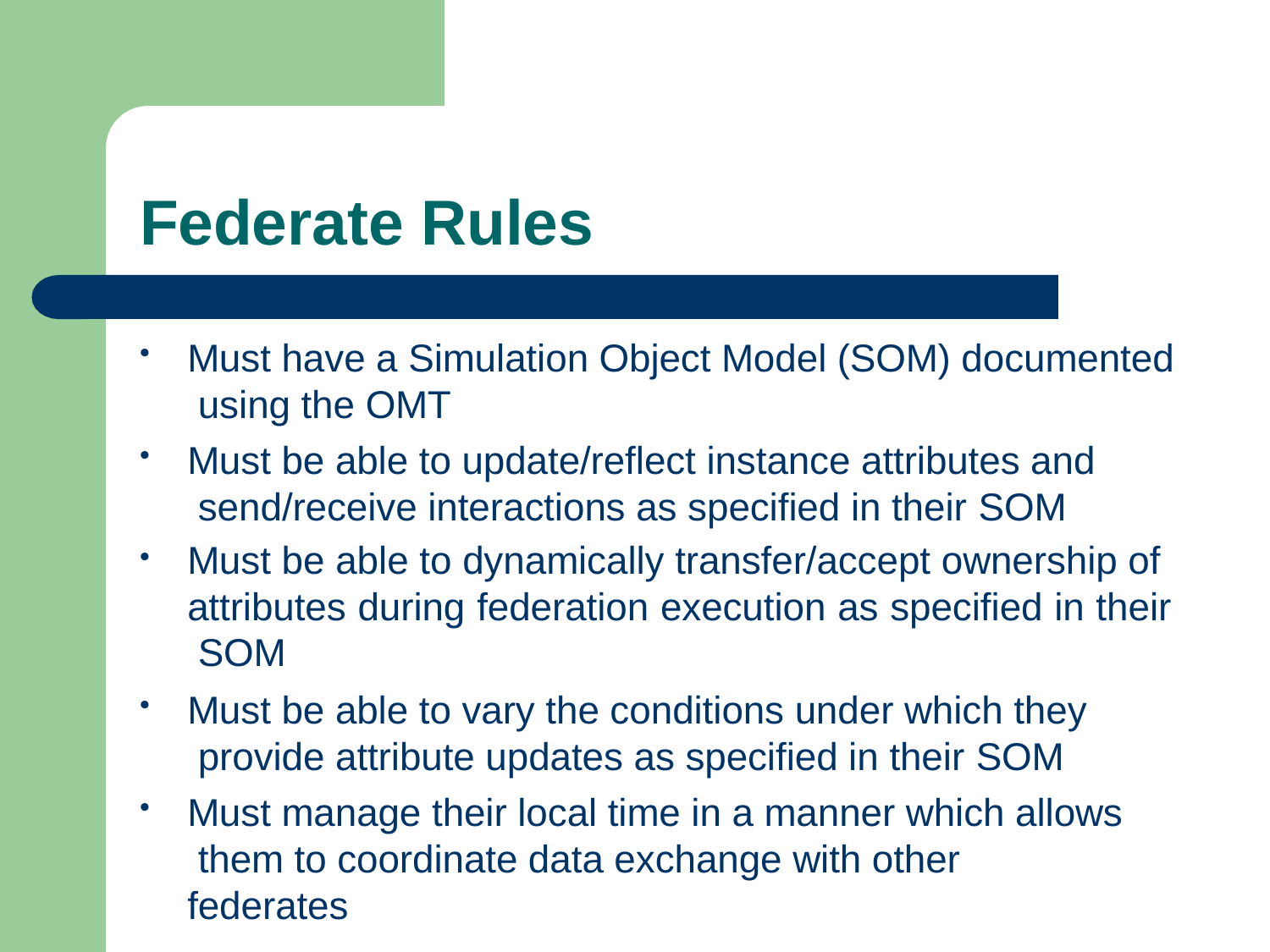

# Federate Rules
Must have a Simulation Object Model (SOM) documented  using the OMT
Must be able to update/reflect instance attributes and  send/receive interactions as specified in their SOM
Must be able to dynamically transfer/accept ownership of  attributes during federation execution as specified in their  SOM
Must be able to vary the conditions under which they  provide attribute updates as specified in their SOM
Must manage their local time in a manner which allows  them to coordinate data exchange with other federates